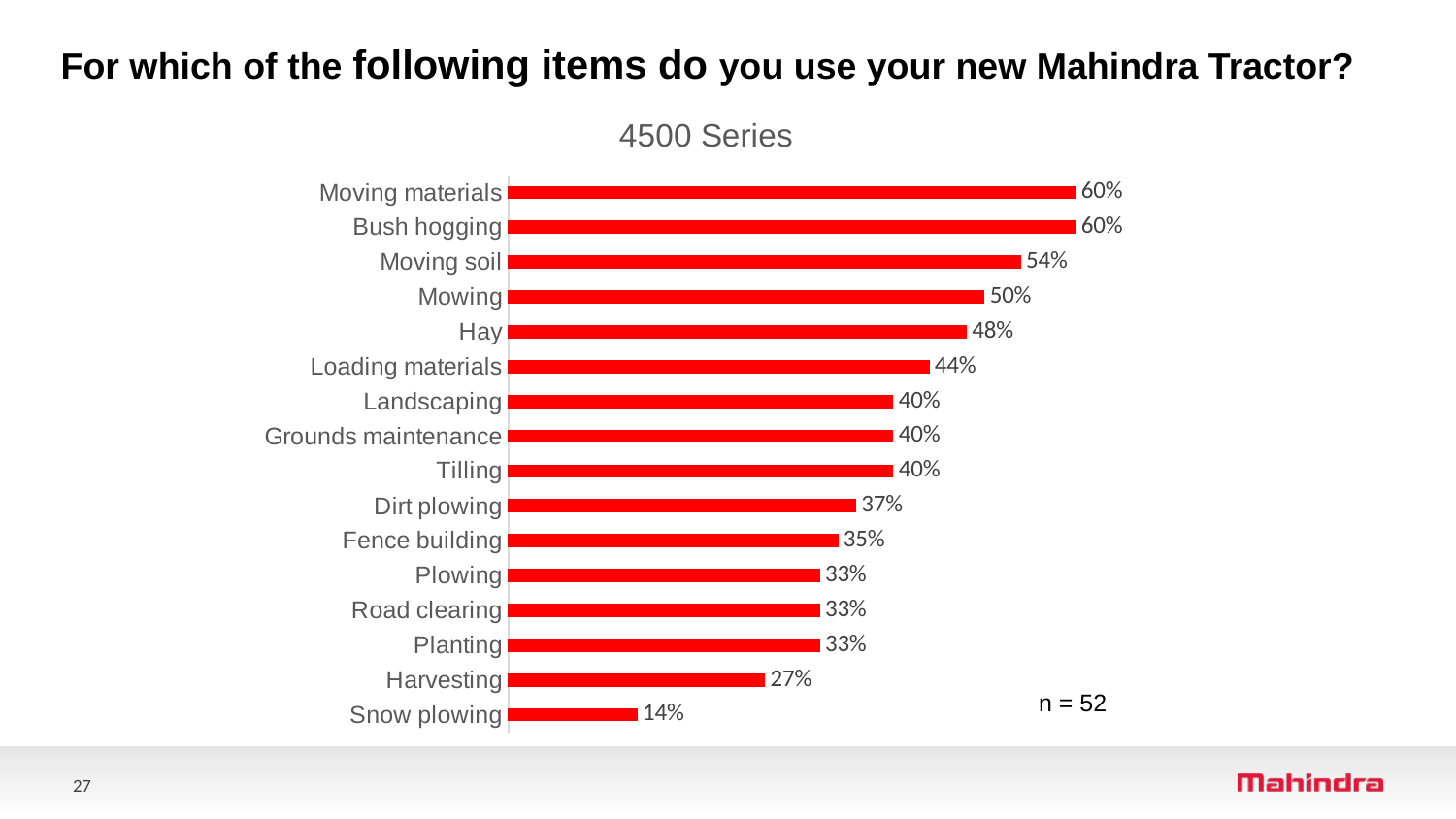

For which of the following items do you use your new Mahindra Tractor?

### Chart: 4500 Series

| Category | 4500 Series
(n=52) |
|---|---|
| Snow plowing | 0.135 |
| Harvesting | 0.269 |
| Planting | 0.327 |
| Road clearing | 0.327 |
| Plowing | 0.327 |
| Fence building | 0.346 |
| Dirt plowing | 0.365 |
| Tilling | 0.404 |
| Grounds maintenance | 0.404 |
| Landscaping | 0.404 |
| Loading materials | 0.442 |
| Hay | 0.481 |
| Mowing | 0.5 |
| Moving soil | 0.538 |
| Bush hogging | 0.596 |
| Moving materials | 0.596 |
n = 52
27